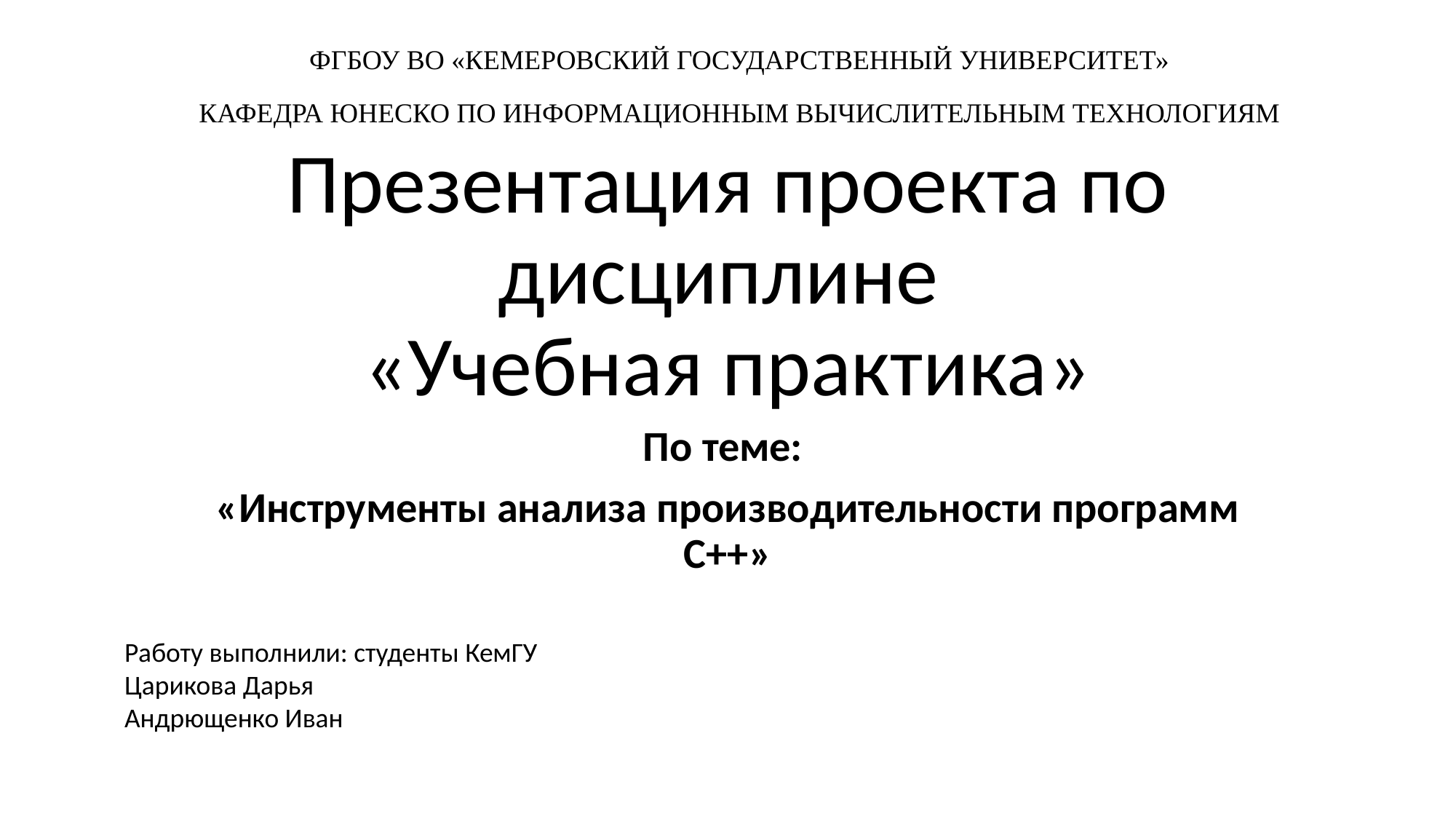

ФГБОУ ВО «Кемеровский государственный университет»
Кафедра ЮНЕСКО по информационным вычислительным технологиям

# Презентация проекта по дисциплине «Учебная практика»
По теме:
«Инструменты анализа производительности программ C++»
Работу выполнили: студенты КемГУ
Царикова Дарья
Андрющенко Иван